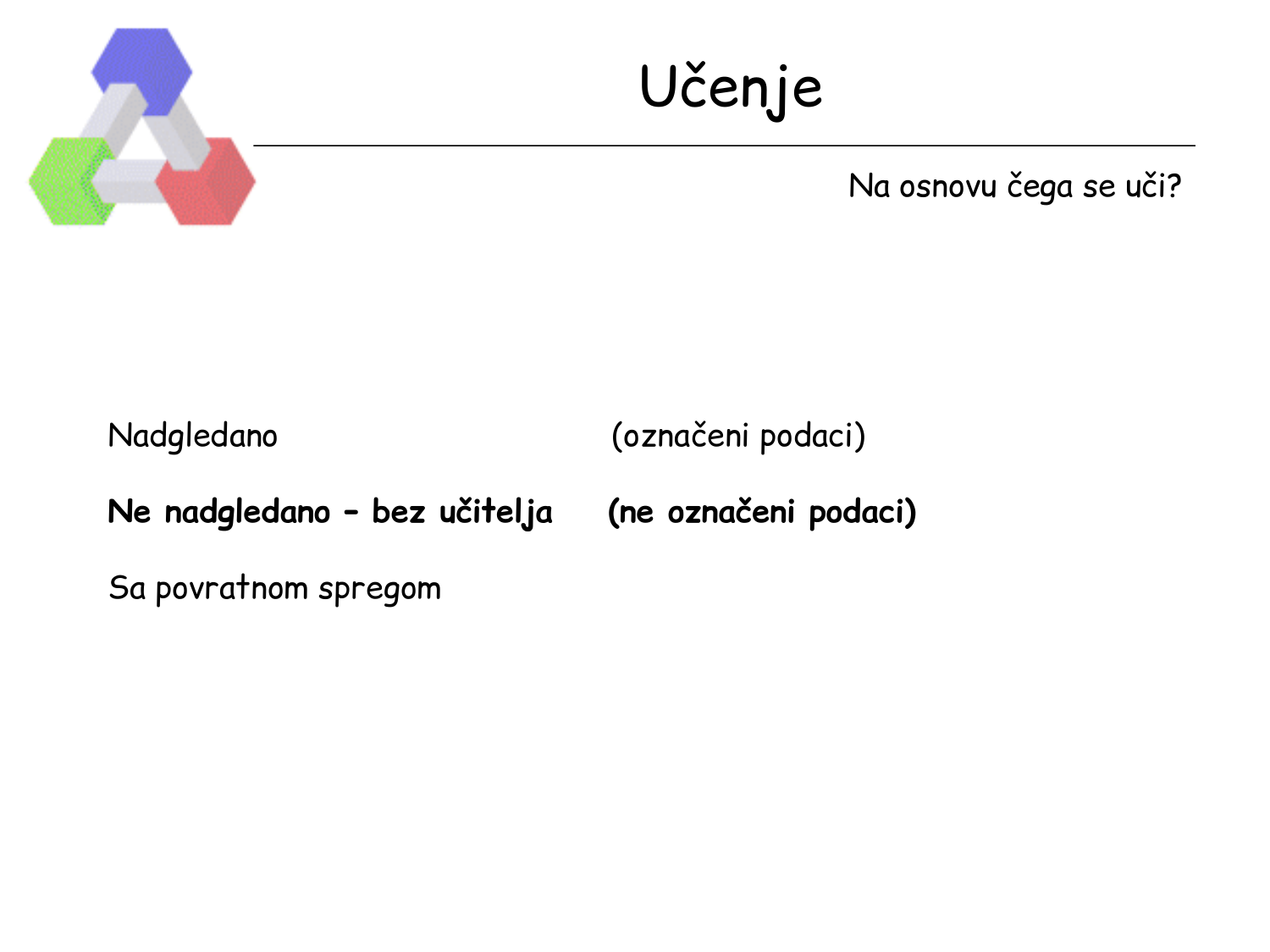

# Učenje
Na osnovu čega se uči?

Nadgledano                                   (označeni podaci)

Ne nadgledano – bez učitelja    (ne označeni podaci)

Sa povratnom spregom